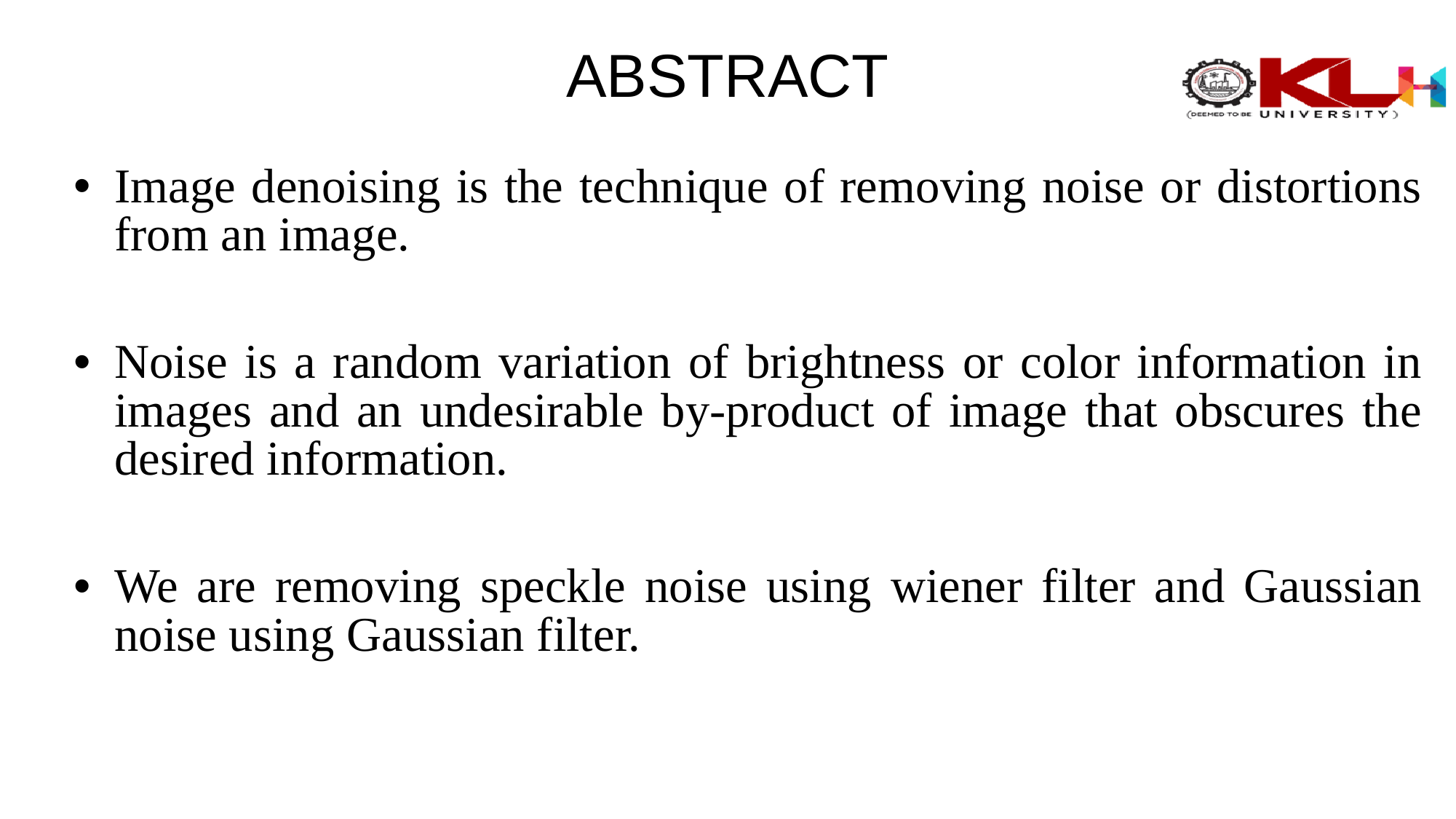

# ABSTRACT
Image denoising is the technique of removing noise or distortions from an image.

Noise is a random variation of brightness or color information in images and an undesirable by-product of image that obscures the desired information.

We are removing speckle noise using wiener filter and Gaussian noise using Gaussian filter.